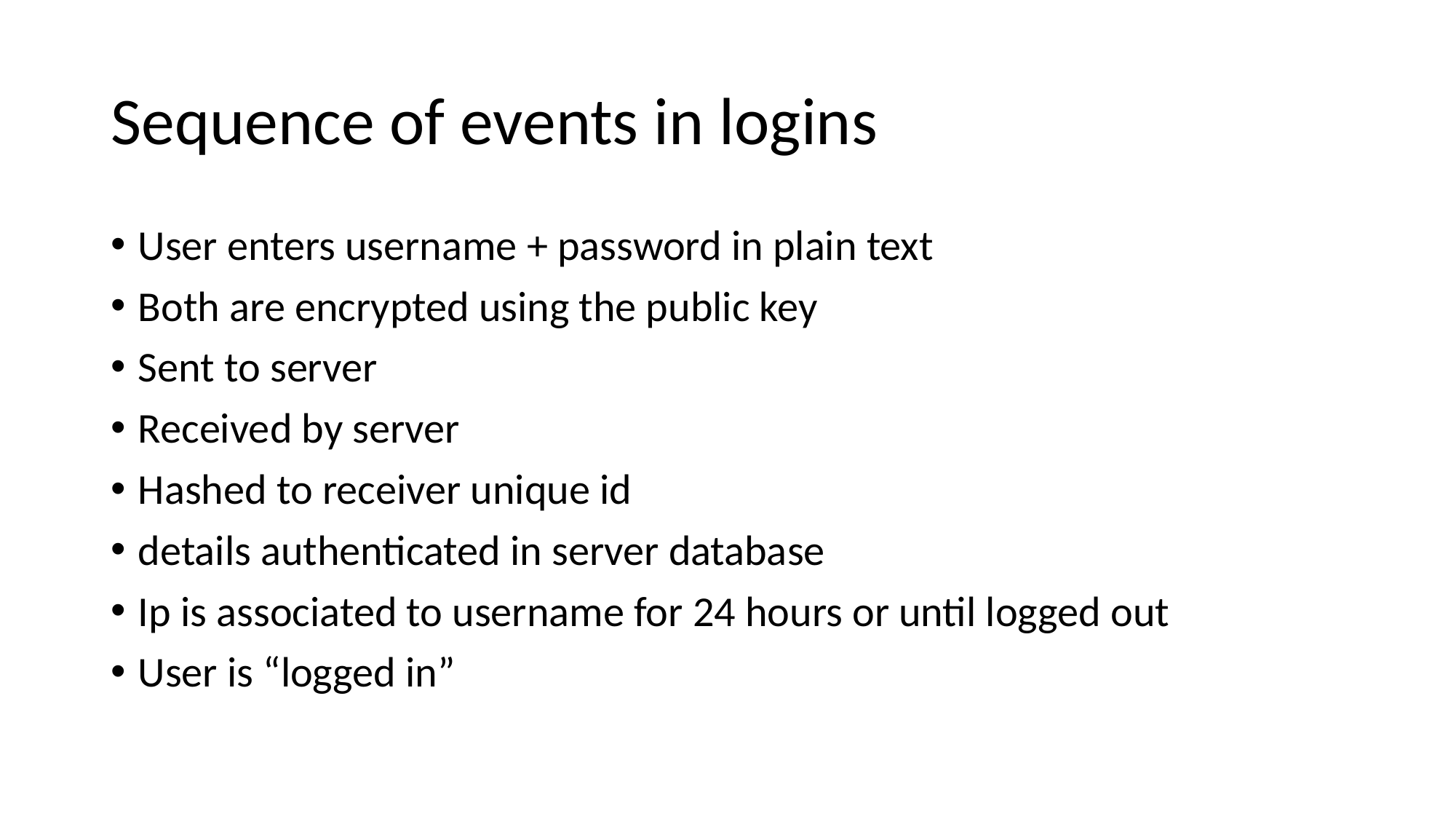

# Sequence of events in logins
User enters username + password in plain text
Both are encrypted using the public key
Sent to server
Received by server
Hashed to receiver unique id
details authenticated in server database
Ip is associated to username for 24 hours or until logged out
User is “logged in”